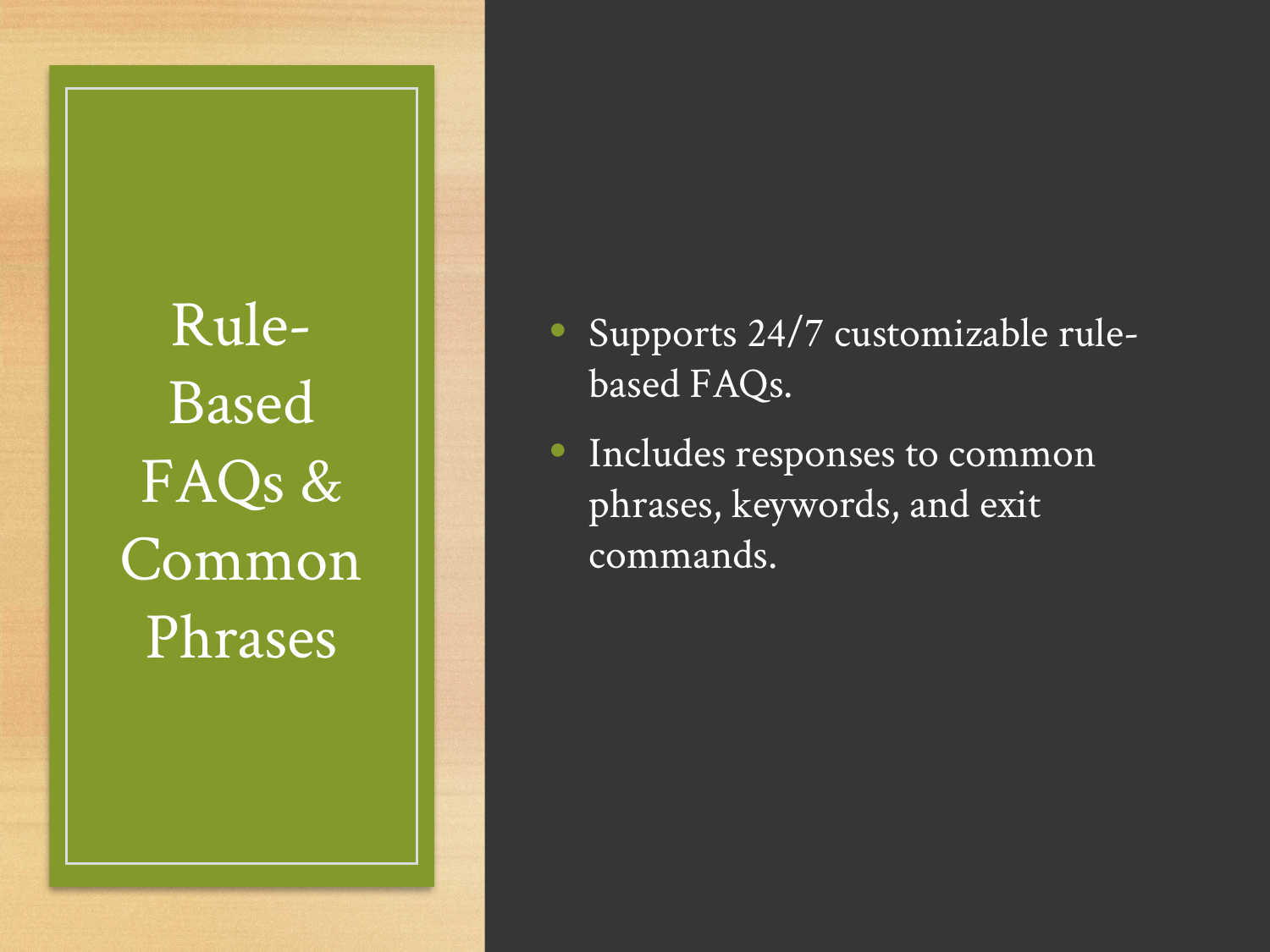

Supports 24/7 customizable rule-based FAQs.
Includes responses to common phrases, keywords, and exit commands.

# Rule-Based FAQs & Common Phrases